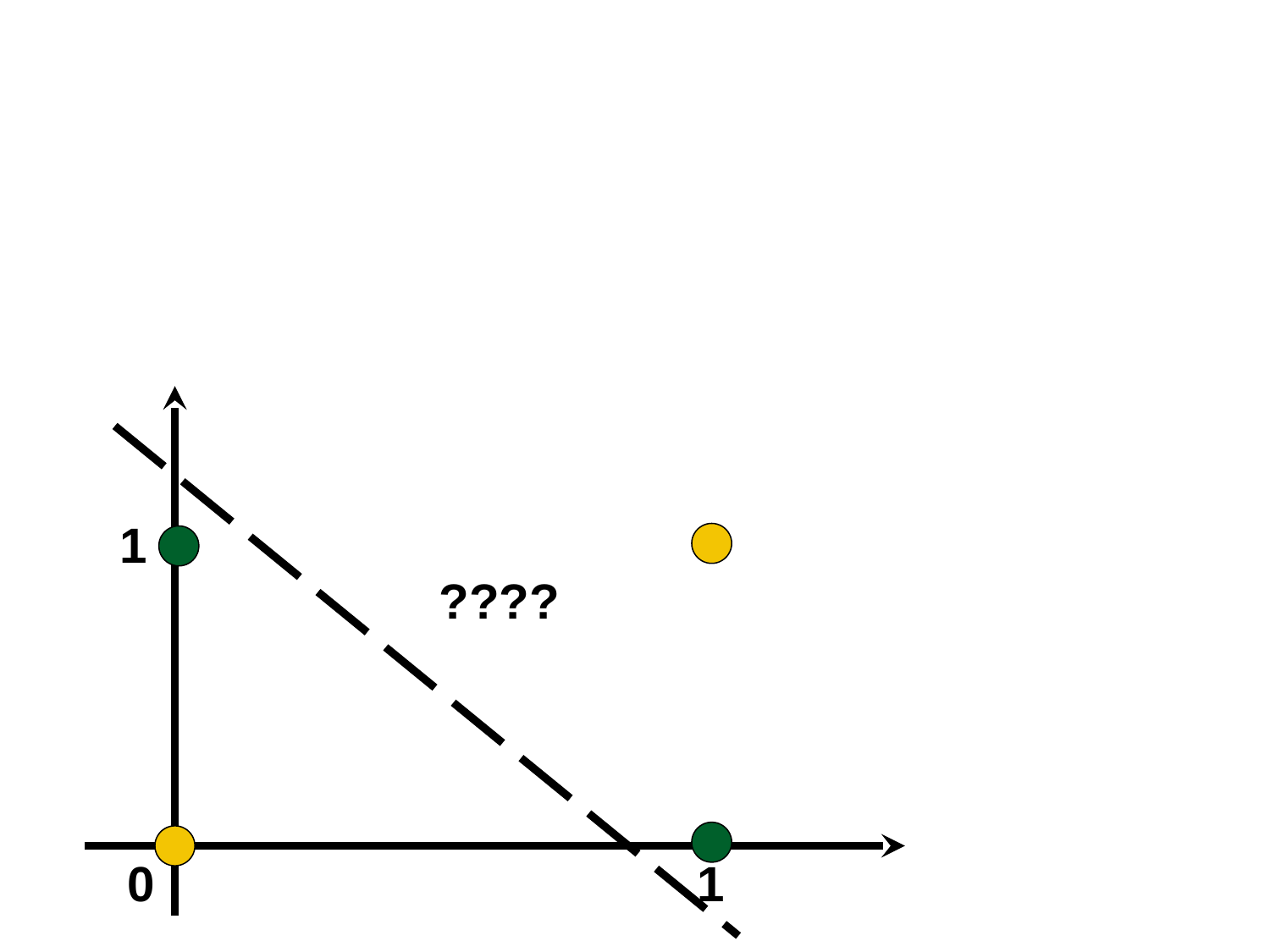

# ...and in the darkness

1

????

0
1